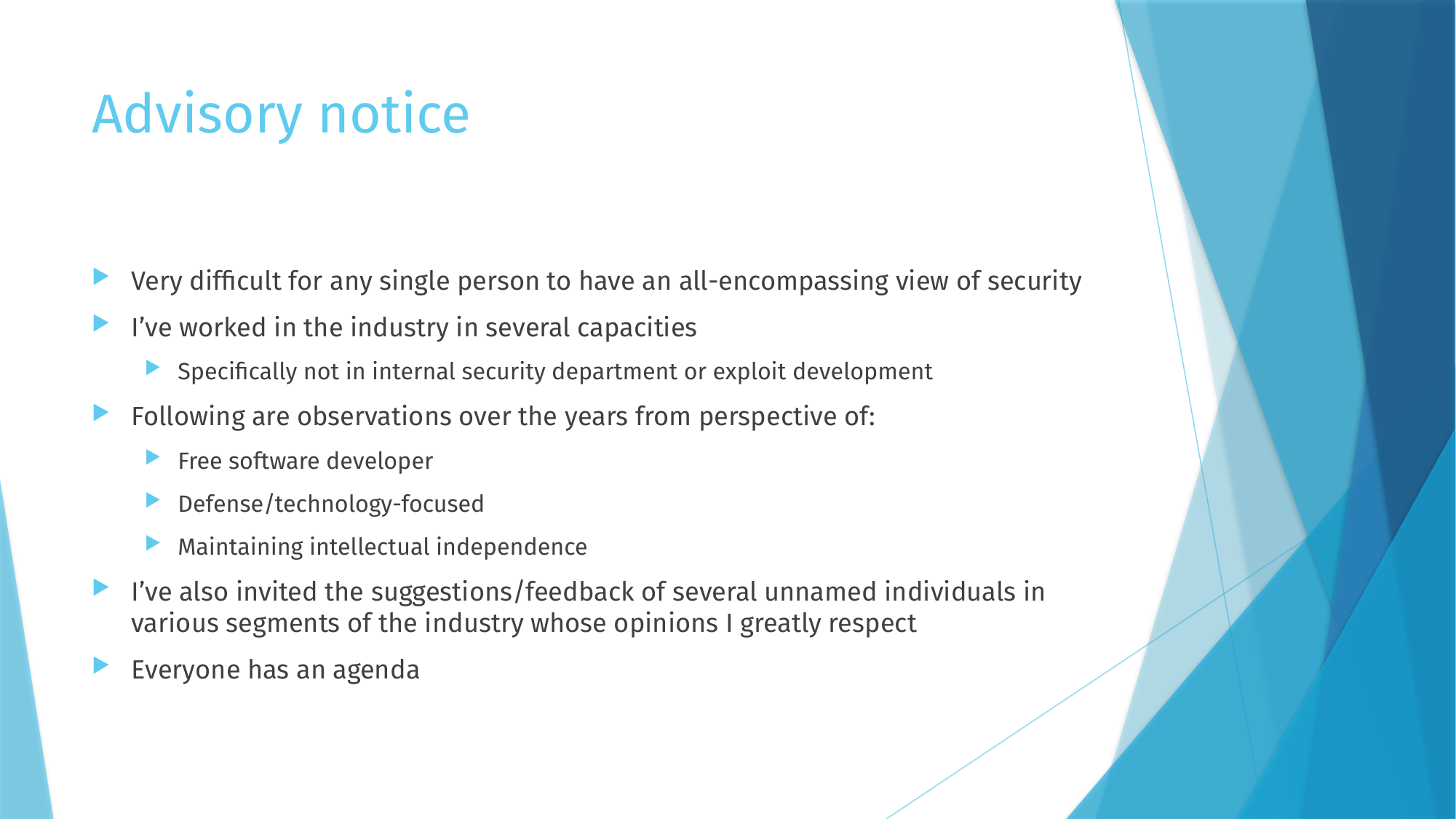

# Advisory notice
Very difficult for any single person to have an all-encompassing view of security
I’ve worked in the industry in several capacities
Specifically not in internal security department or exploit development
Following are observations over the years from perspective of:
Free software developer
Defense/technology-focused
Maintaining intellectual independence
I’ve also invited the suggestions/feedback of several unnamed individuals in various segments of the industry whose opinions I greatly respect
Everyone has an agenda